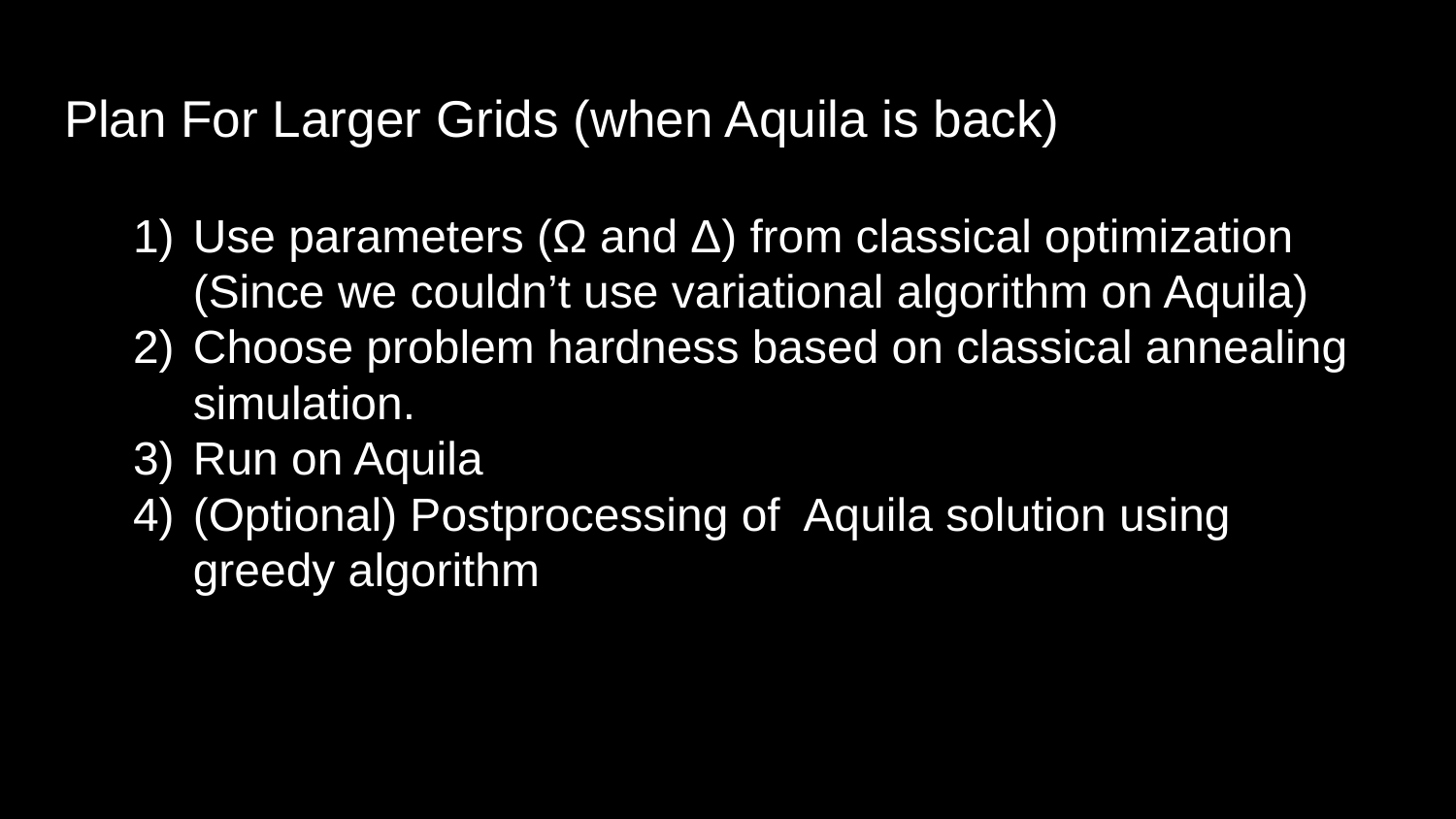

# Plan For Larger Grids (when Aquila is back)
Use parameters (Ω and Δ) from classical optimization (Since we couldn’t use variational algorithm on Aquila)
Choose problem hardness based on classical annealing simulation.
Run on Aquila
(Optional) Postprocessing of  Aquila solution using greedy algorithm